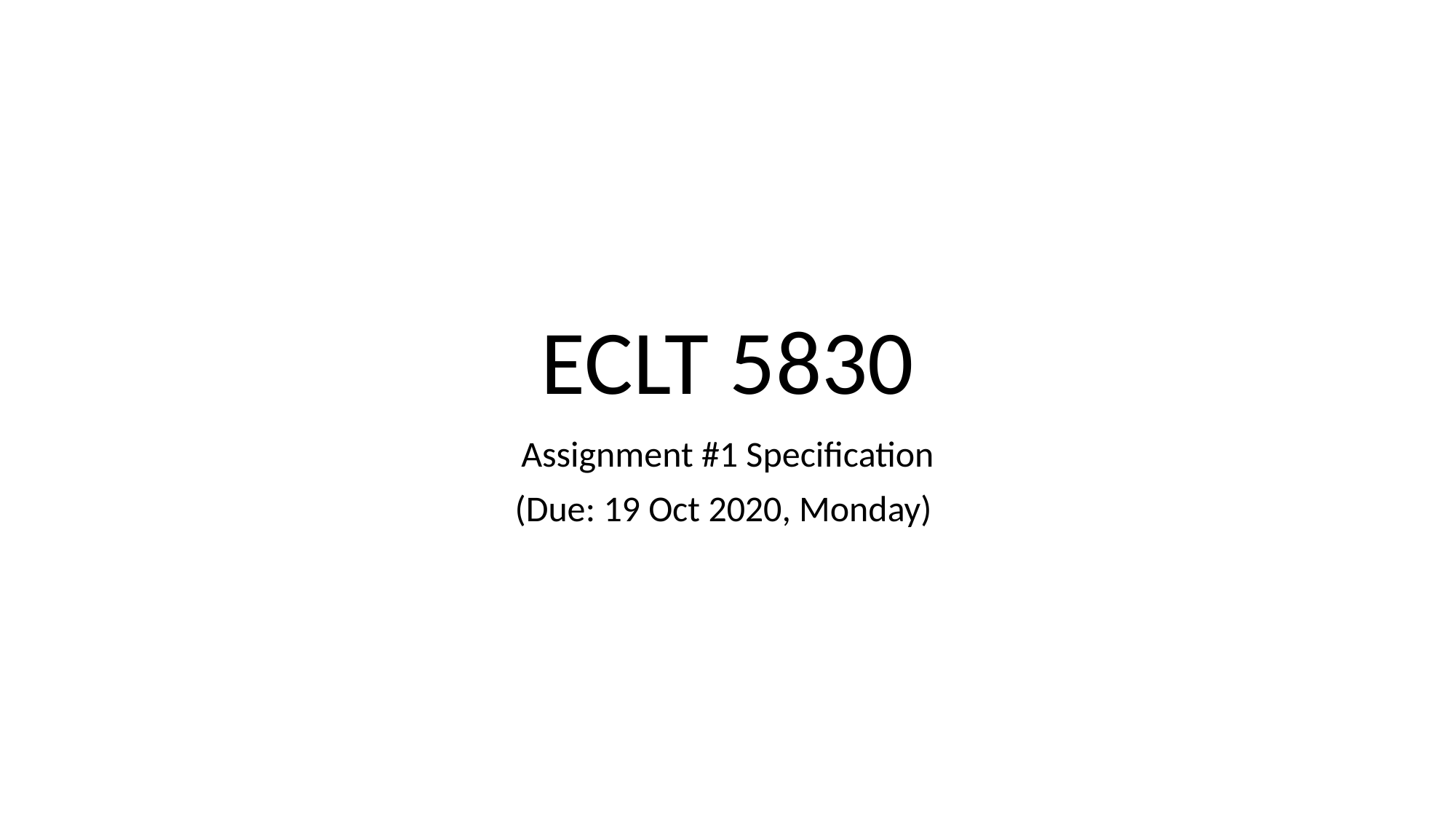

# ECLT 5830
Assignment #1 Specification
(Due: 19 Oct 2020, Monday)